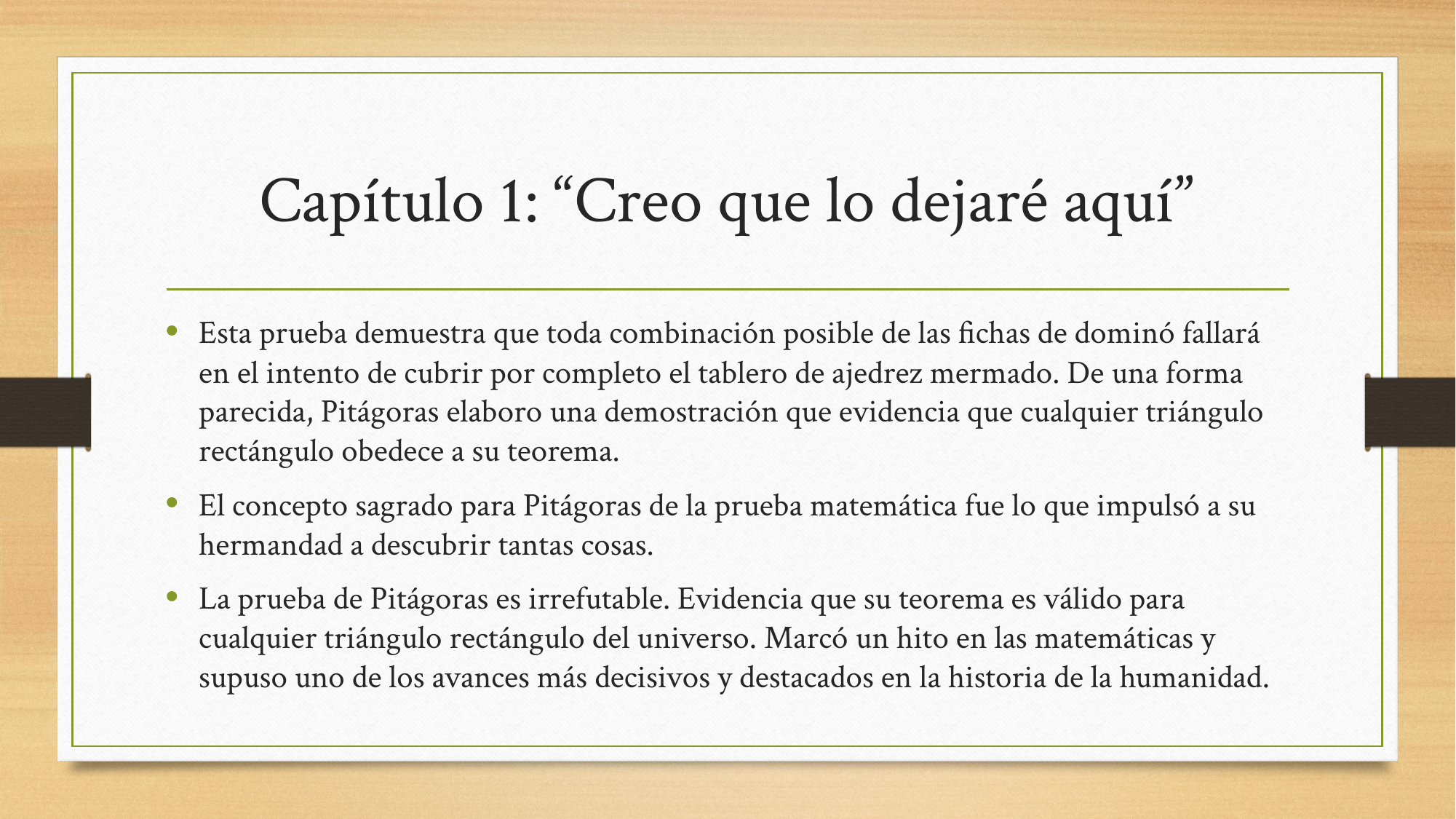

# Capítulo 1: “Creo que lo dejaré aquí”
Esta prueba demuestra que toda combinación posible de las fichas de dominó fallará en el intento de cubrir por completo el tablero de ajedrez mermado. De una forma parecida, Pitágoras elaboro una demostración que evidencia que cualquier triángulo rectángulo obedece a su teorema.
El concepto sagrado para Pitágoras de la prueba matemática fue lo que impulsó a su hermandad a descubrir tantas cosas.
La prueba de Pitágoras es irrefutable. Evidencia que su teorema es válido para cualquier triángulo rectángulo del universo. Marcó un hito en las matemáticas y supuso uno de los avances más decisivos y destacados en la historia de la humanidad.